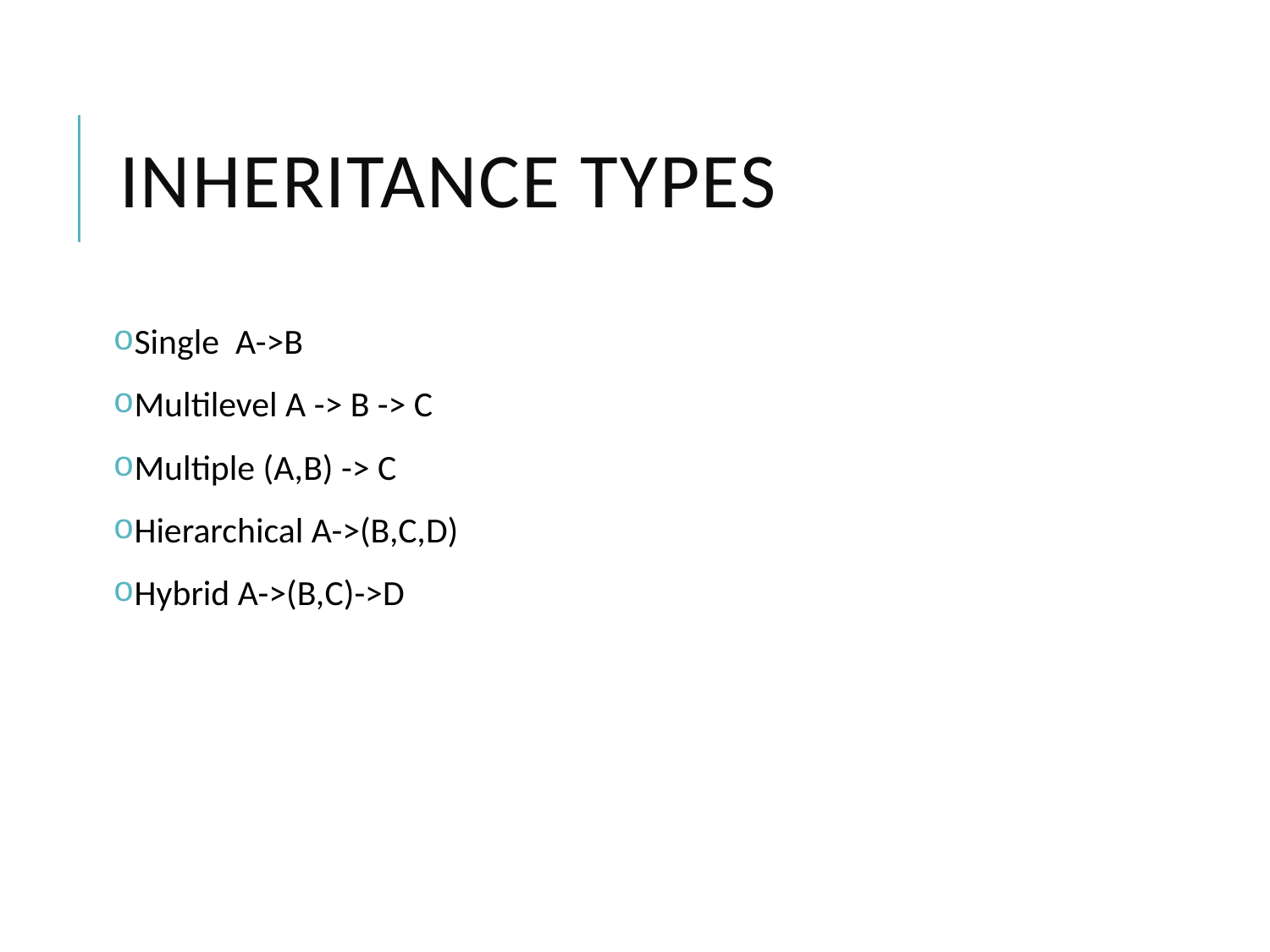

# Inheritance Types
Single  A->B
Multilevel A -> B -> C
Multiple (A,B) -> C
Hierarchical A->(B,C,D)
Hybrid A->(B,C)->D